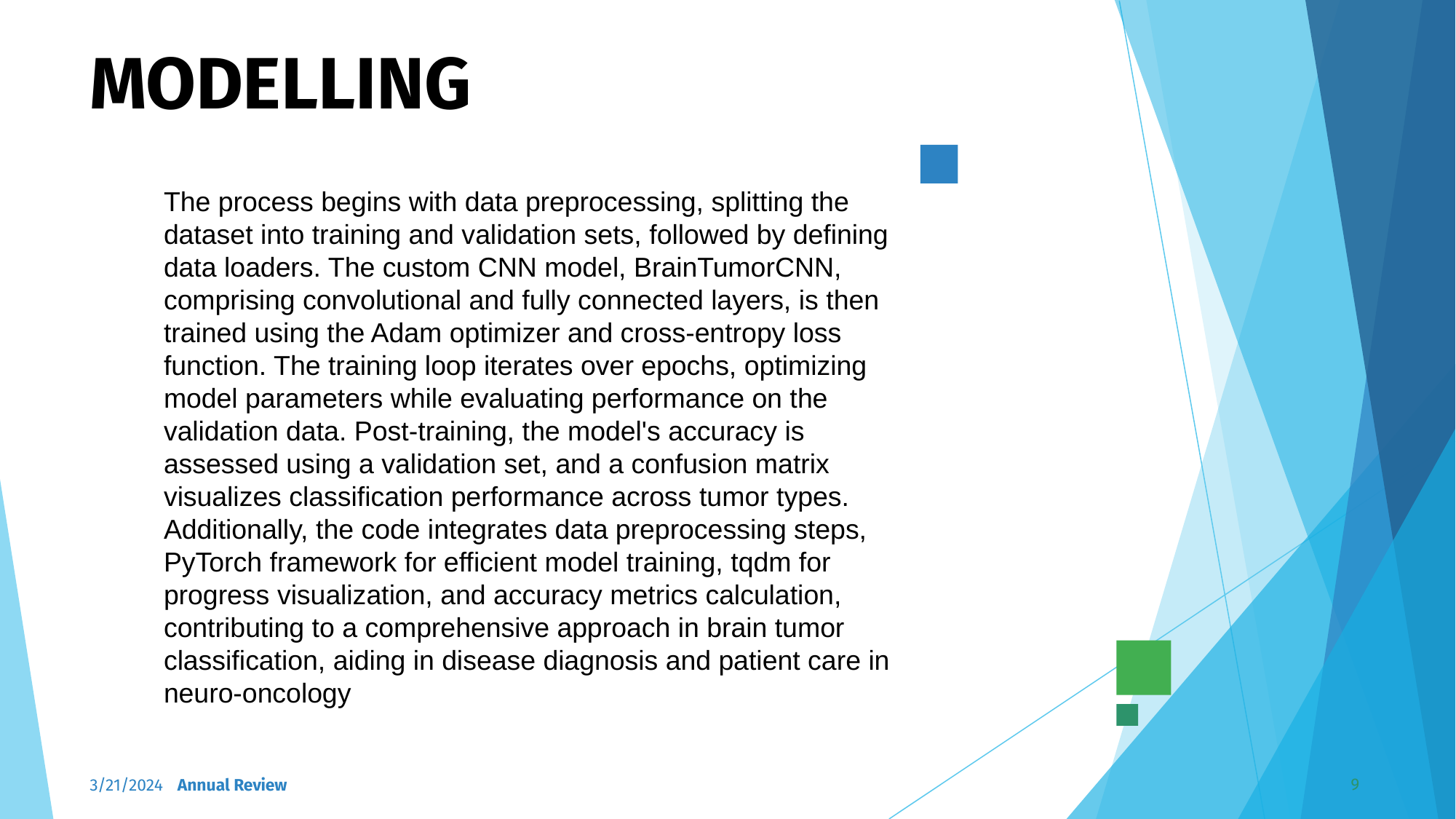

# MODELLING

The process begins with data preprocessing, splitting the dataset into training and validation sets, followed by defining data loaders. The custom CNN model, BrainTumorCNN, comprising convolutional and fully connected layers, is then trained using the Adam optimizer and cross-entropy loss function. The training loop iterates over epochs, optimizing model parameters while evaluating performance on the validation data. Post-training, the model's accuracy is assessed using a validation set, and a confusion matrix visualizes classification performance across tumor types. Additionally, the code integrates data preprocessing steps, PyTorch framework for efficient model training, tqdm for progress visualization, and accuracy metrics calculation, contributing to a comprehensive approach in brain tumor classification, aiding in disease diagnosis and patient care in neuro-oncology

9
3/21/2024  Annual Review